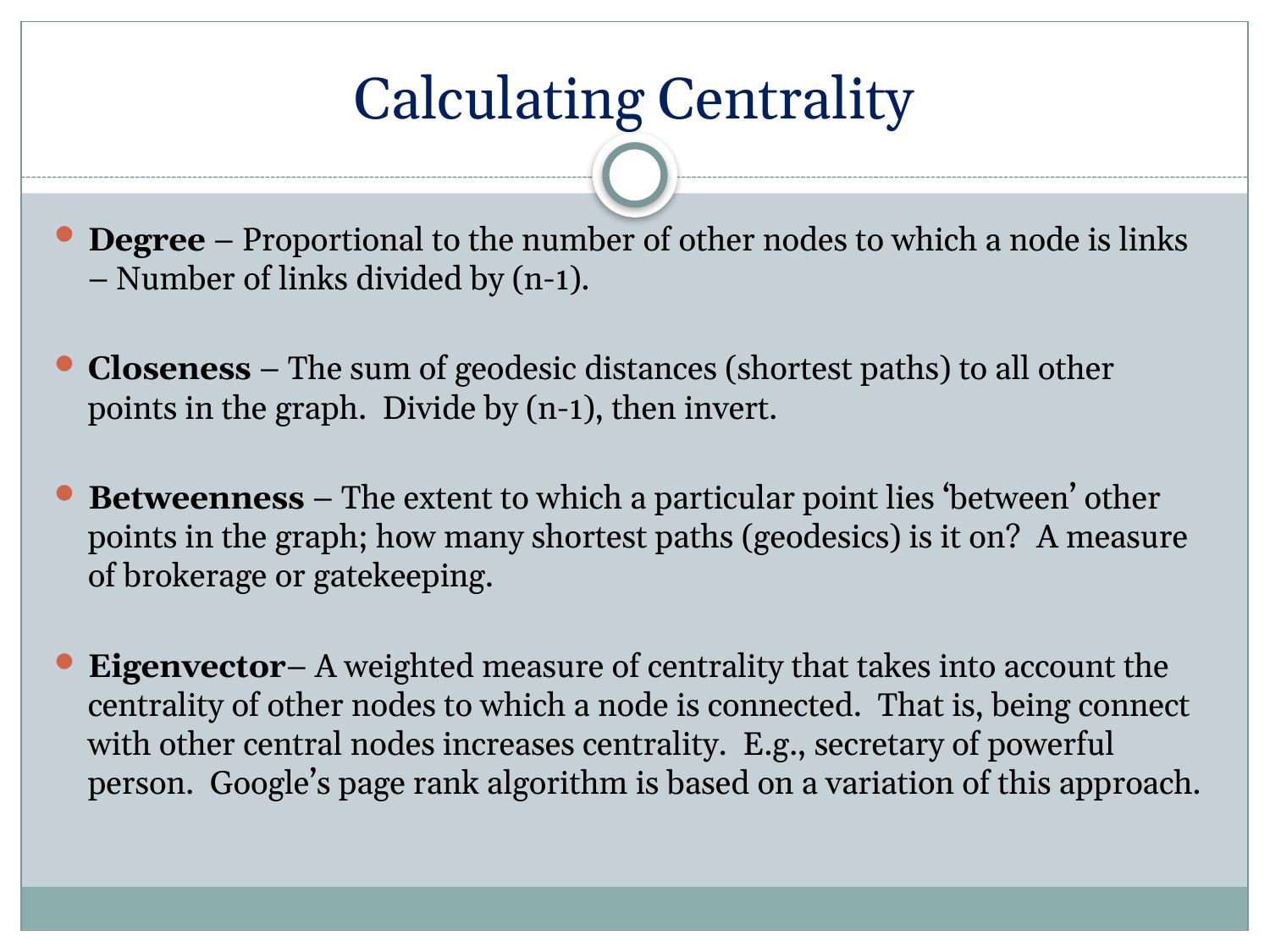

# Calculating Centrality
Degree – Proportional to the number of other nodes to which a node is links – Number of links divided by (n-1).

Closeness – The sum of geodesic distances (shortest paths) to all other points in the graph.  Divide by (n-1), then invert.

Betweenness – The extent to which a particular point lies ‘between’ other points in the graph; how many shortest paths (geodesics) is it on?  A measure of brokerage or gatekeeping.

Eigenvector– A weighted measure of centrality that takes into account the centrality of other nodes to which a node is connected.  That is, being connect with other central nodes increases centrality.  E.g., secretary of powerful person.  Google’s page rank algorithm is based on a variation of this approach.